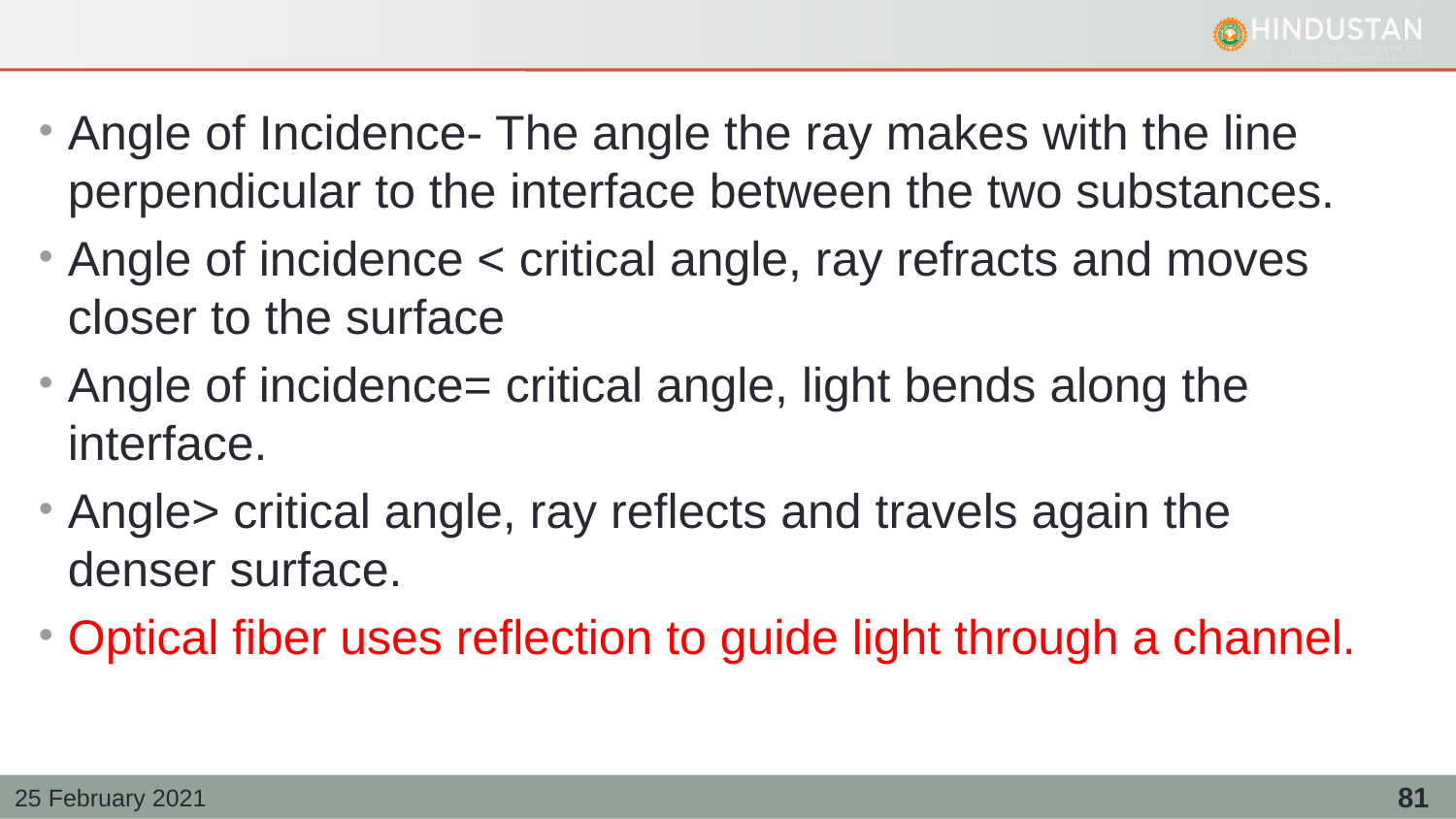

#
Angle of Incidence- The angle the ray makes with the line perpendicular to the interface between the two substances.
Angle of incidence < critical angle, ray refracts and moves closer to the surface
Angle of incidence= critical angle, light bends along the interface.
Angle> critical angle, ray reflects and travels again the denser surface.
Optical fiber uses reflection to guide light through a channel.
25 February 2021

81